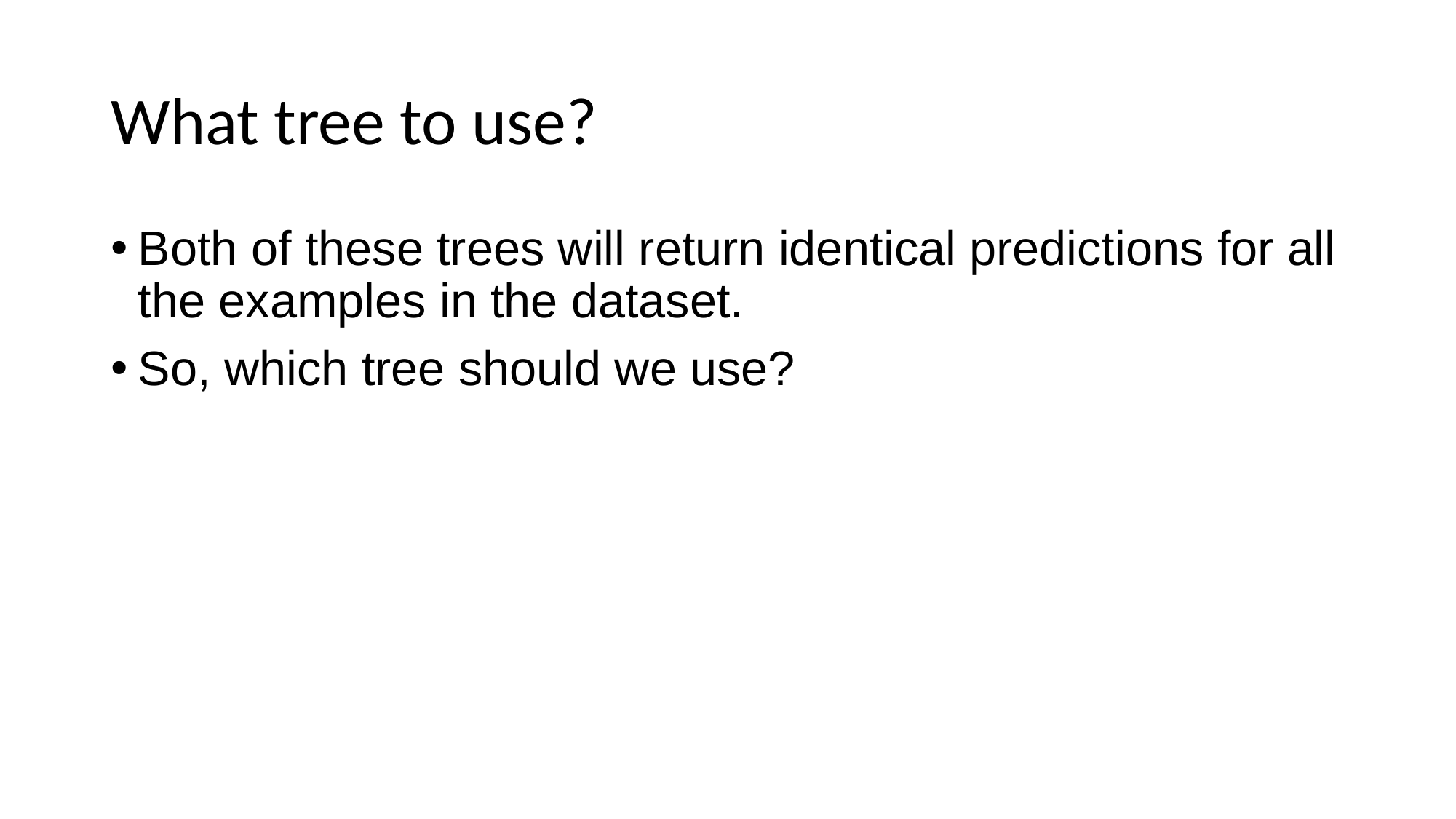

# What tree to use?
Both of these trees will return identical predictions for all the examples in the dataset.
So, which tree should we use?